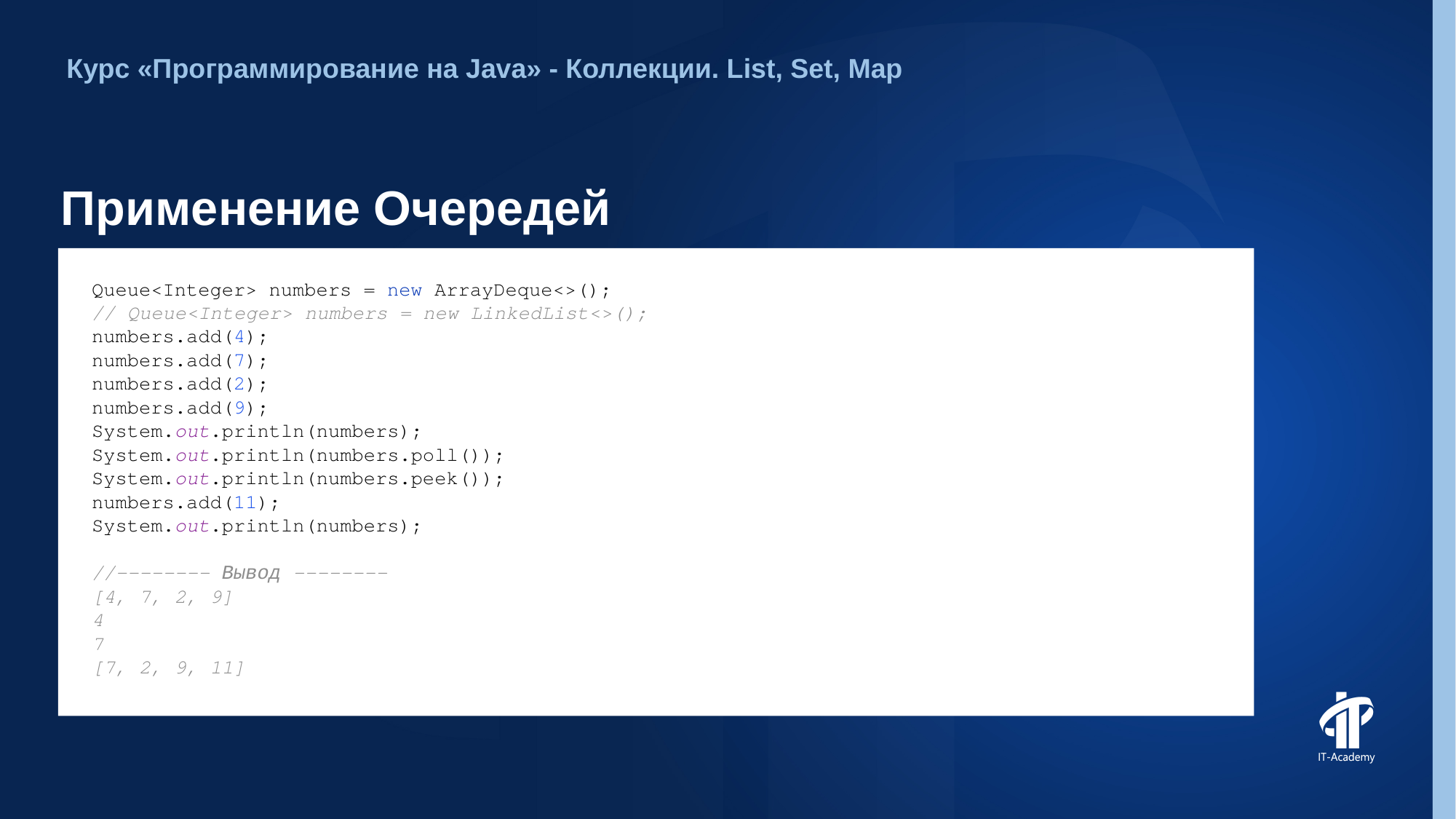

Курс «Программирование на Java» - Коллекции. List, Set, Map
# Применение Очередей

Queue<Integer> numbers = new ArrayDeque<>();
// Queue<Integer> numbers = new LinkedList<>();
numbers.add(4);
numbers.add(7);
numbers.add(2);
numbers.add(9);
System.out.println(numbers);
System.out.println(numbers.poll());
System.out.println(numbers.peek());
numbers.add(11);
System.out.println(numbers);

//———————— Вывод ————————
[4, 7, 2, 9]
4
7
[7, 2, 9, 11]